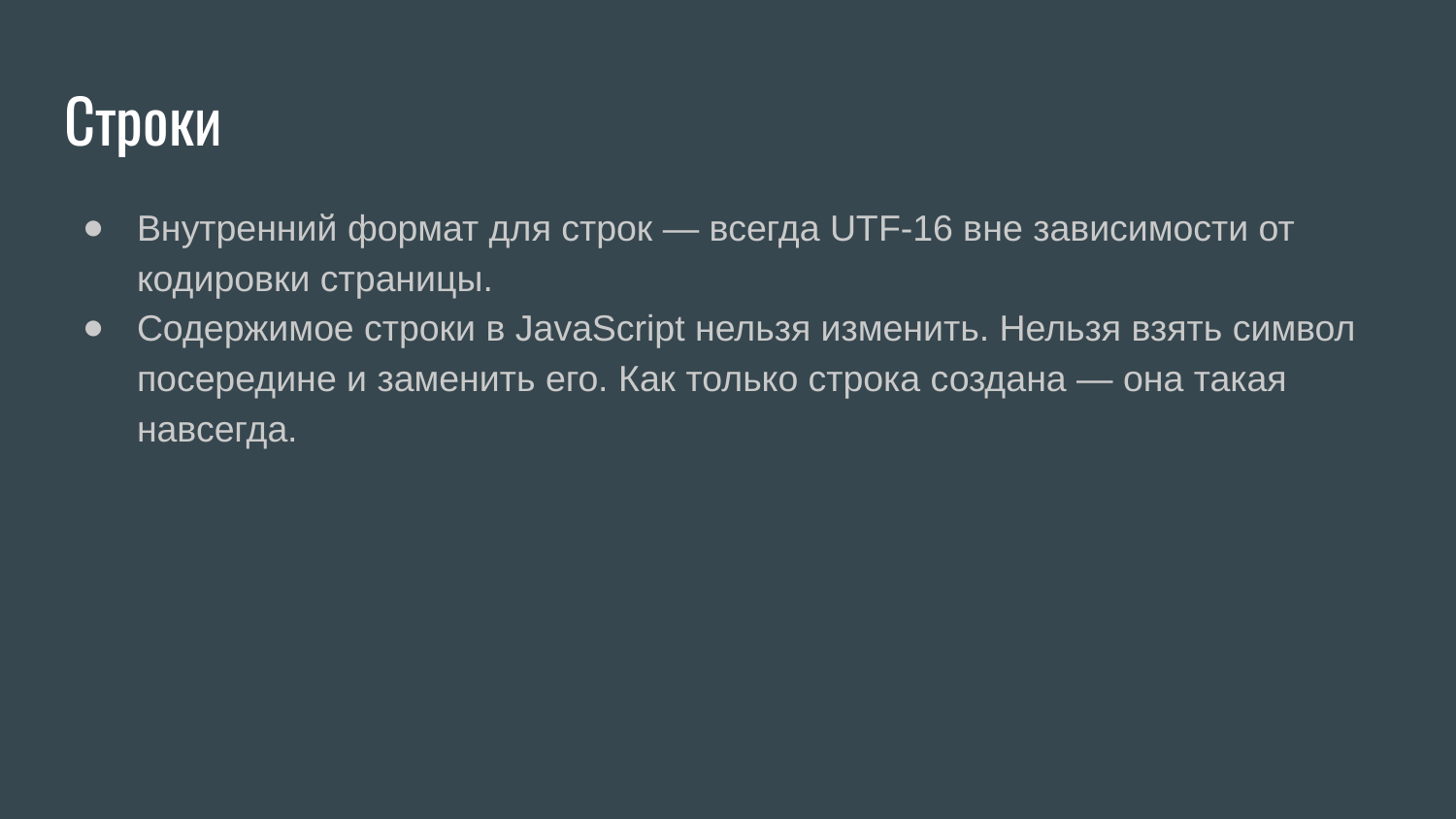

Строки
Внутренний формат для строк — всегда UTF-16 вне зависимости от кодировки страницы.
Содержимое строки в JavaScript нельзя изменить. Нельзя взять символ посередине и заменить его. Как только строка создана — она такая навсегда.